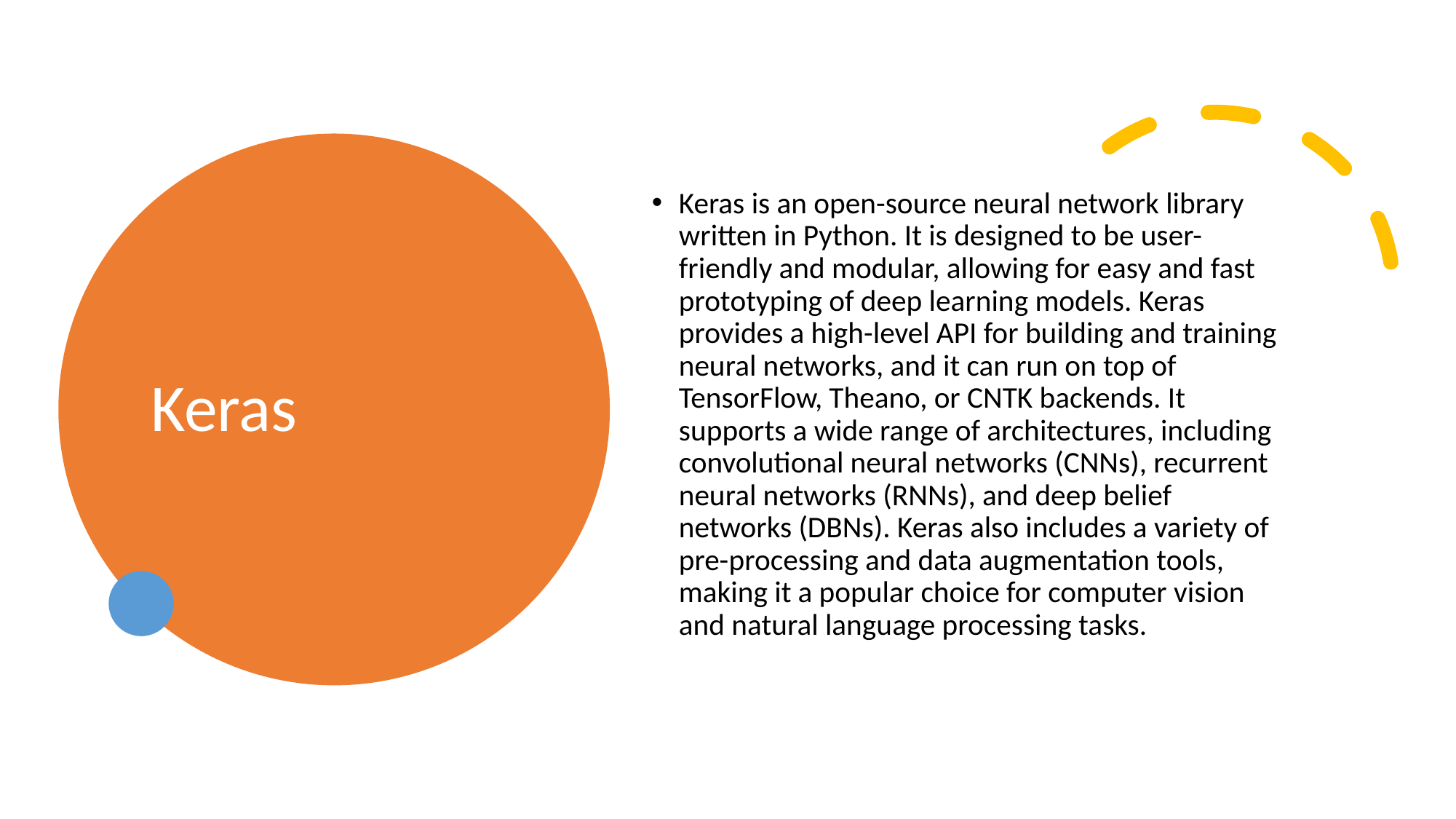

# Keras
Keras is an open-source neural network library written in Python. It is designed to be user-friendly and modular, allowing for easy and fast prototyping of deep learning models. Keras provides a high-level API for building and training neural networks, and it can run on top of TensorFlow, Theano, or CNTK backends. It supports a wide range of architectures, including convolutional neural networks (CNNs), recurrent neural networks (RNNs), and deep belief networks (DBNs). Keras also includes a variety of pre-processing and data augmentation tools, making it a popular choice for computer vision and natural language processing tasks.